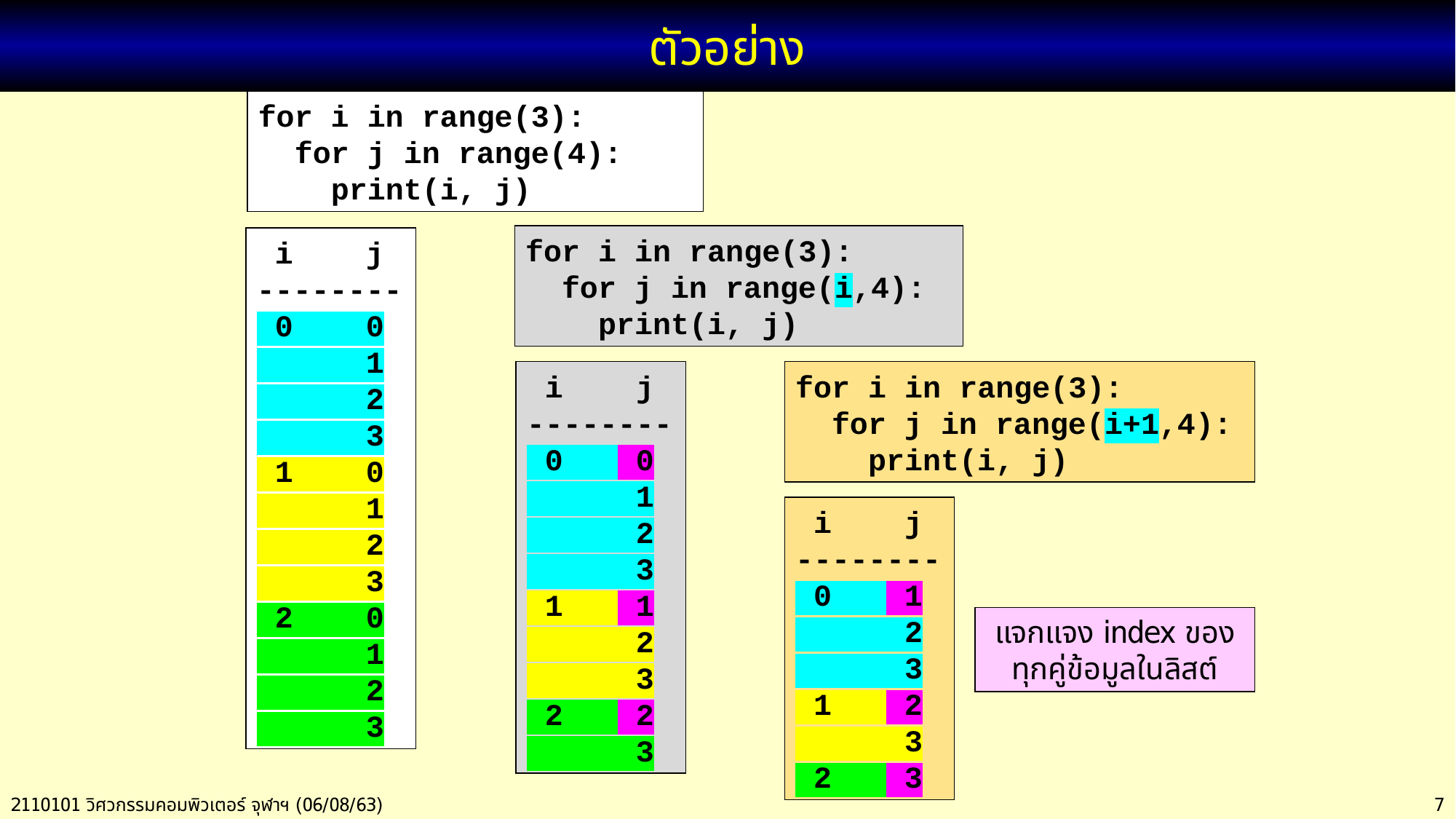

# ตัวอย่าง
for i in range(3):
  for j in range(4):
    print(i, j)
for i in range(3):
  for j in range(i,4):
    print(i, j)
 i    j
--------
 0    0
      1
      2
      3
 1    0
      1
      2
      3
 2    0
      1
      2
      3
 i    j
--------
 0    0
      1
      2
      3
 1    1
      2
      3
 2    2
      3
for i in range(3):
  for j in range(i+1,4):
    print(i, j)
 i    j
--------
 0    1
      2
      3
 1    2
      3
 2    3
แจกแจง index ของทุกคู่ข้อมูลในลิสต์